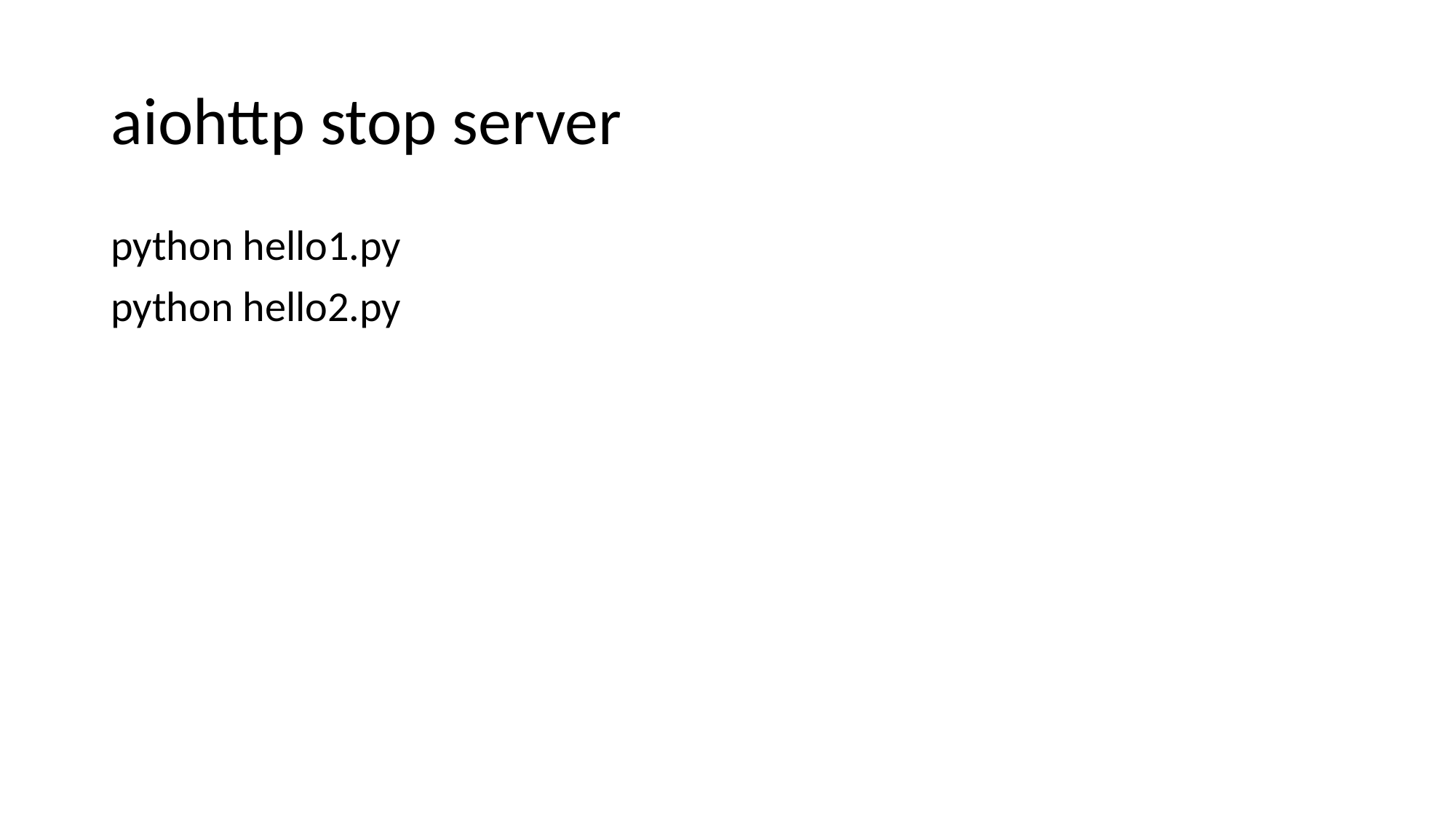

# aiohttp stop server
python hello1.py
python hello2.py